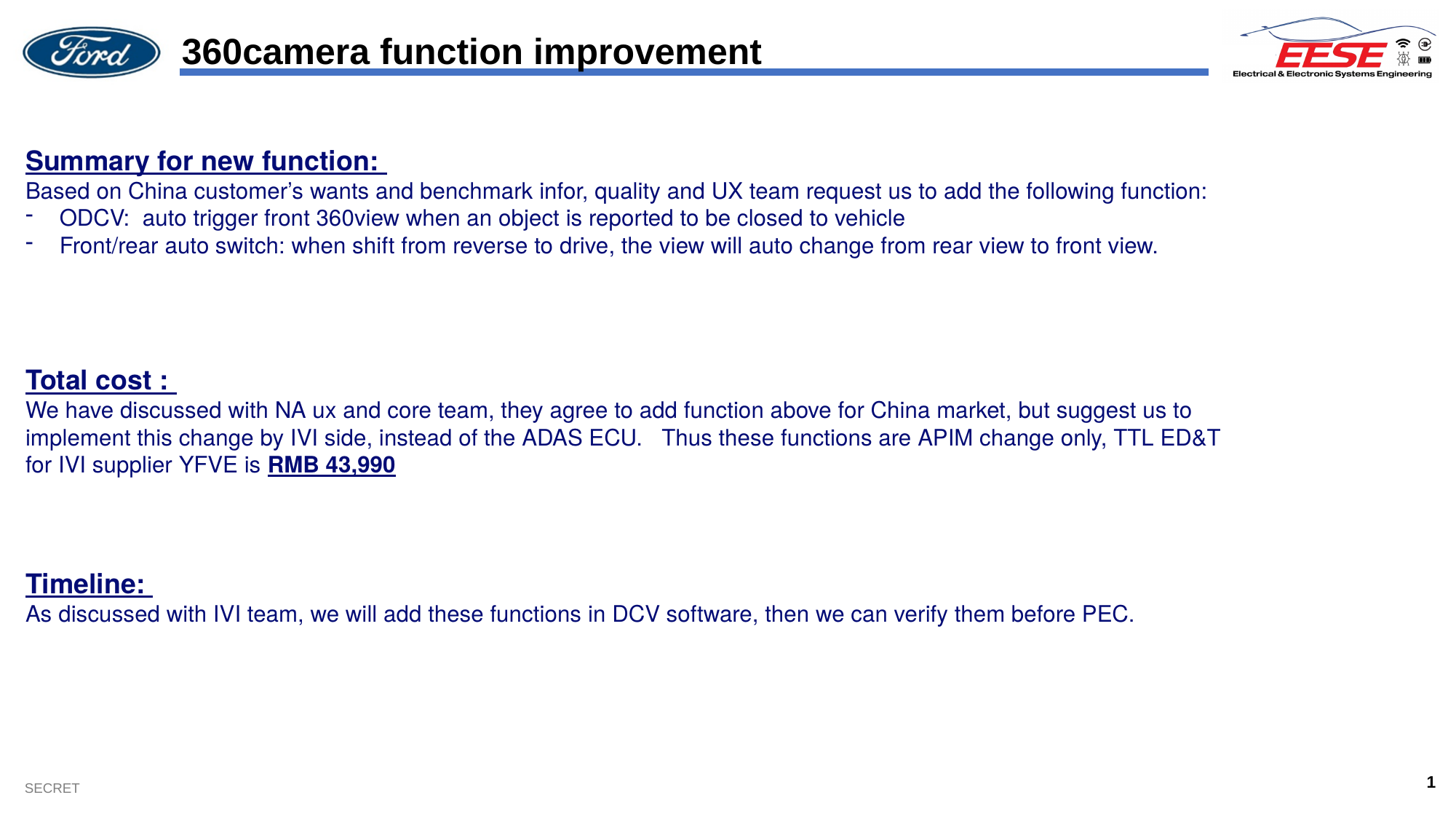

# 360camera function improvement
Summary for new function:
Based on China customer’s wants and benchmark infor, quality and UX team request us to add the following function:
ODCV:  auto trigger front 360view when an object is reported to be closed to vehicle
Front/rear auto switch: when shift from reverse to drive, the view will auto change from rear view to front view.
Total cost :
We have discussed with NA ux and core team, they agree to add function above for China market, but suggest us to implement this change by IVI side, instead of the ADAS ECU.   Thus these functions are APIM change only, TTL ED&T for IVI supplier YFVE is RMB 43,990
Timeline:
As discussed with IVI team, we will add these functions in DCV software, then we can verify them before PEC.